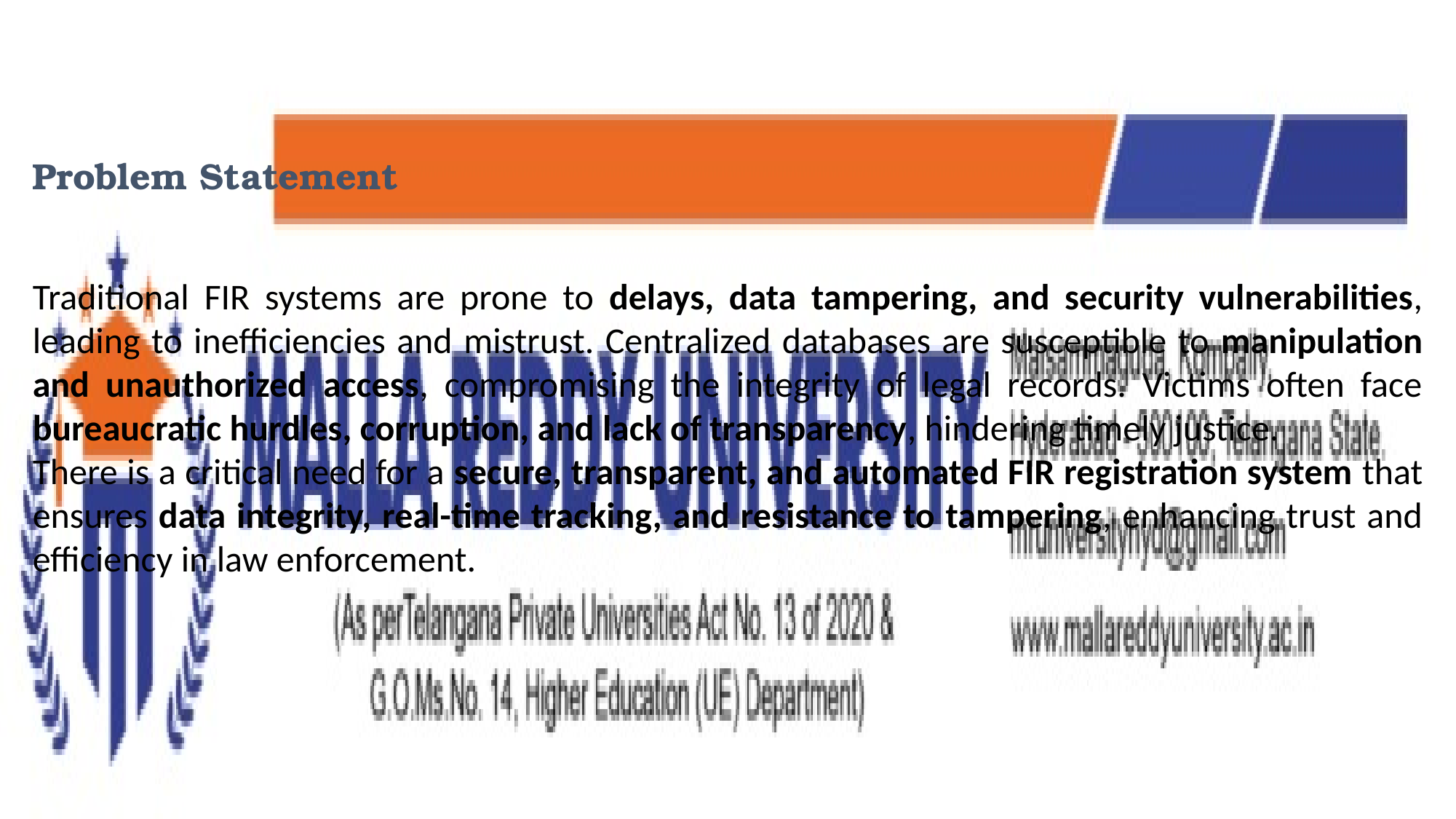

Problem Statement

Traditional FIR systems are prone to delays, data tampering, and security vulnerabilities, leading to inefficiencies and mistrust. Centralized databases are susceptible to manipulation and unauthorized access, compromising the integrity of legal records. Victims often face bureaucratic hurdles, corruption, and lack of transparency, hindering timely justice.
There is a critical need for a secure, transparent, and automated FIR registration system that ensures data integrity, real-time tracking, and resistance to tampering, enhancing trust and efficiency in law enforcement.